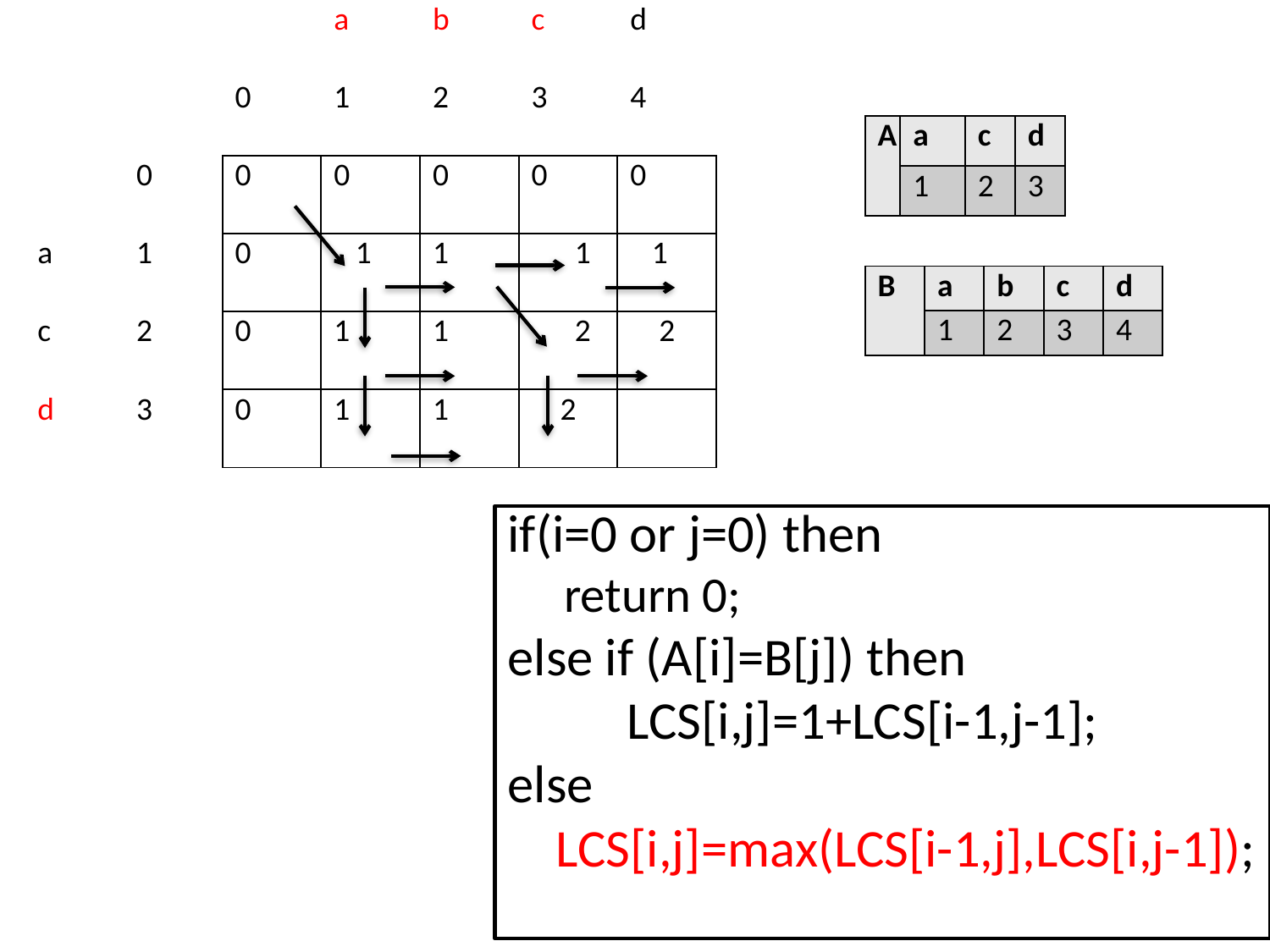

|  |  |  | a | b | c | d |
| --- | --- | --- | --- | --- | --- | --- |
|  |  | 0 | 1 | 2 | 3 | 4 |
|  | 0 | 0 | 0 | 0 | 0 | 0 |
| a | 1 | 0 | 1 | 1 | 1 | 1 |
| c | 2 | 0 | 1 | 1 | 2 | 2 |
| d | 3 | 0 | 1 | 1 | 2 |  |
| A | a | c | d |
| --- | --- | --- | --- |
|  | 1 | 2 | 3 |
| B | a | b | c | d |
| --- | --- | --- | --- | --- |
|  | 1 | 2 | 3 | 4 |
if(i=0 or j=0) then
	return 0;
else if (A[i]=B[j]) then
	LCS[i,j]=1+LCS[i-1,j-1];
else
    LCS[i,j]=max(LCS[i-1,j],LCS[i,j-1]);